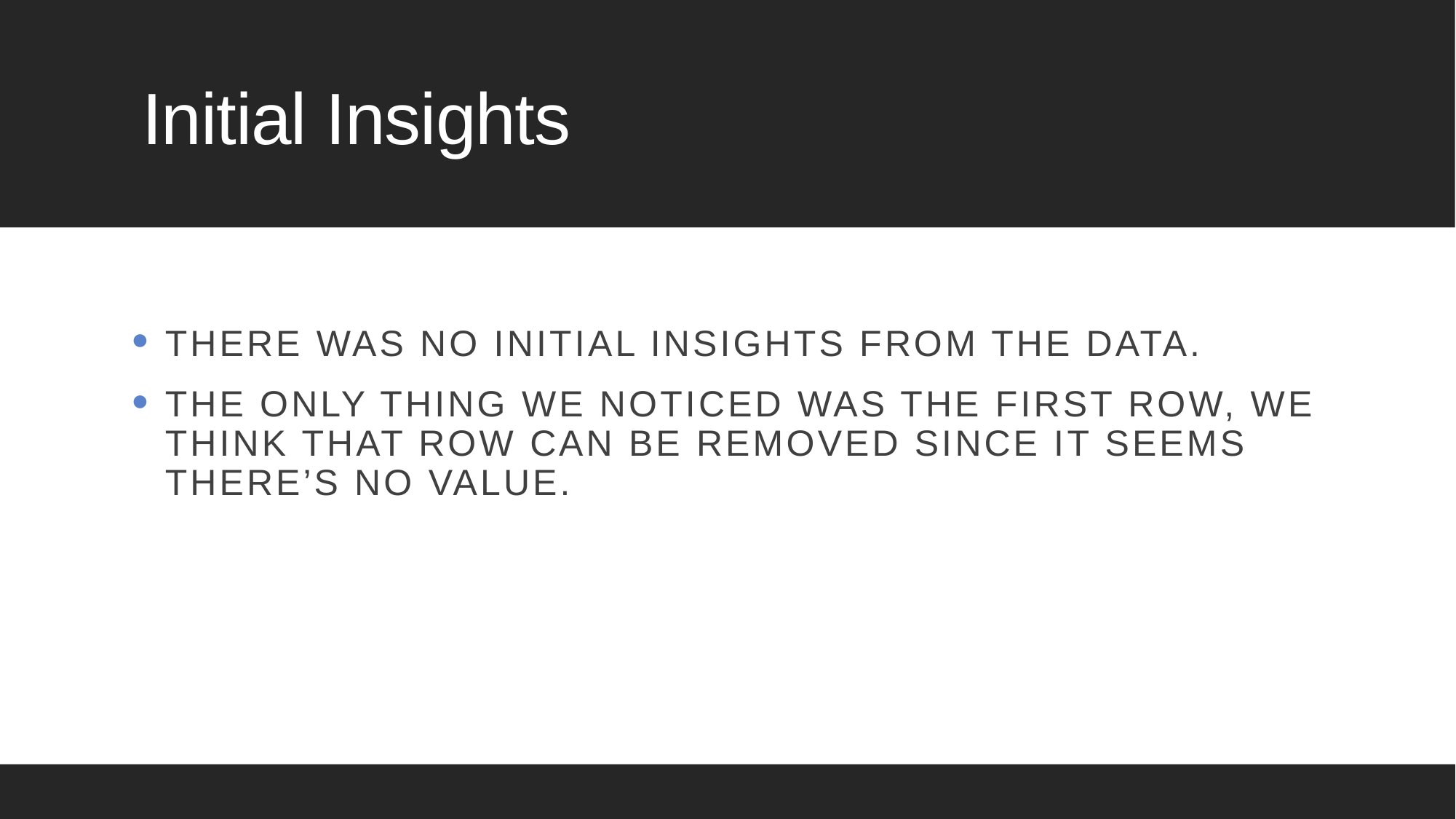

# Initial Insights
There was no initial insights from the data.
The only thing we noticed was the first row, we think that row can be removed since it seems there’s no value.